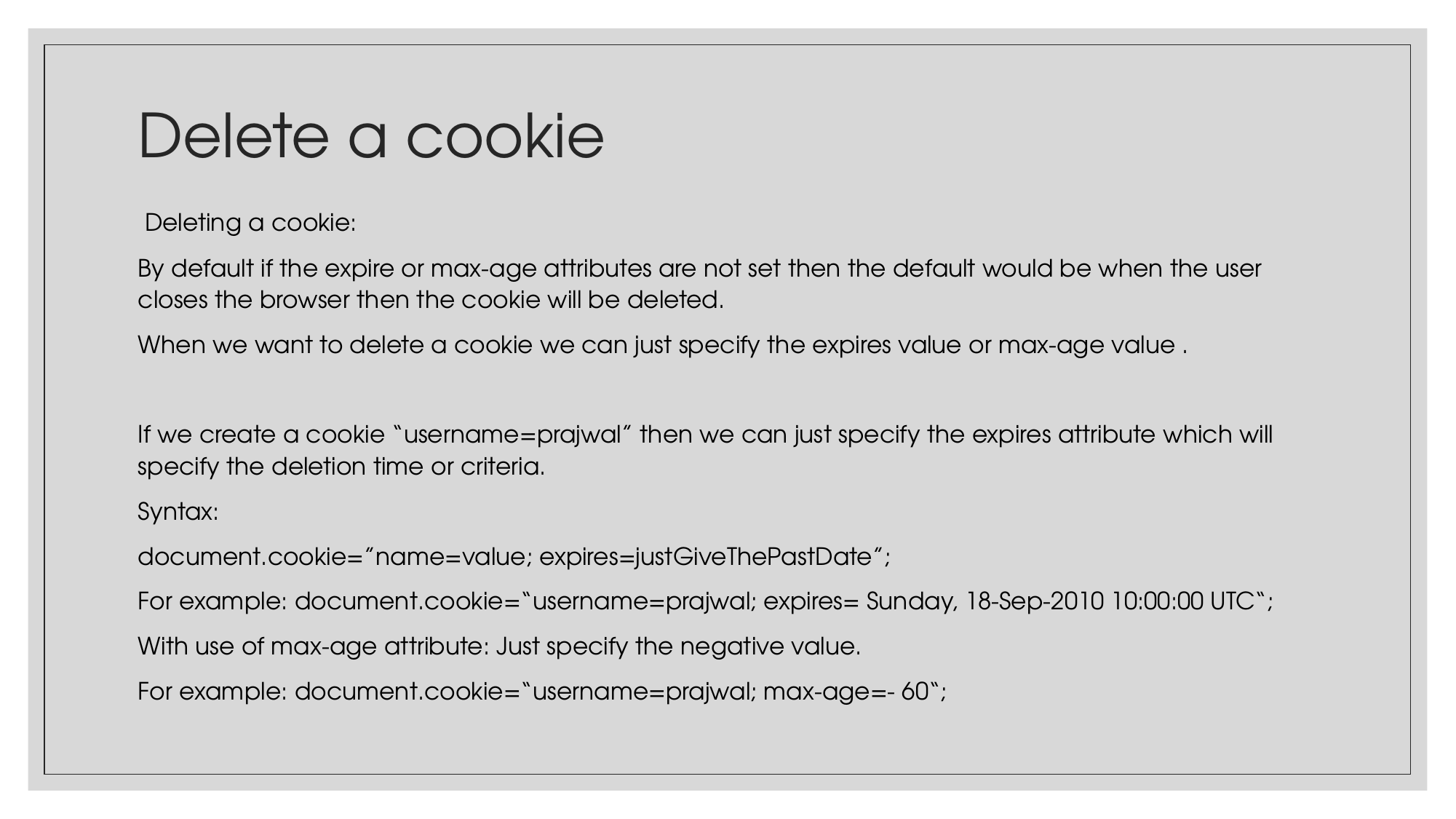

# Delete a cookie
 Deleting a cookie:
By default if the expire or max-age attributes are not set then the default would be when the user closes the browser then the cookie will be deleted.
When we want to delete a cookie we can just specify the expires value or max-age value .

If we create a cookie “username=prajwal” then we can just specify the expires attribute which will specify the deletion time or criteria.
Syntax:
document.cookie=”name=value; expires=justGiveThePastDate”;
For example: document.cookie=“username=prajwal; expires= Sunday, 18-Sep-2010 10:00:00 UTC“;
With use of max-age attribute: Just specify the negative value.
For example: document.cookie=“username=prajwal; max-age=- 60“;